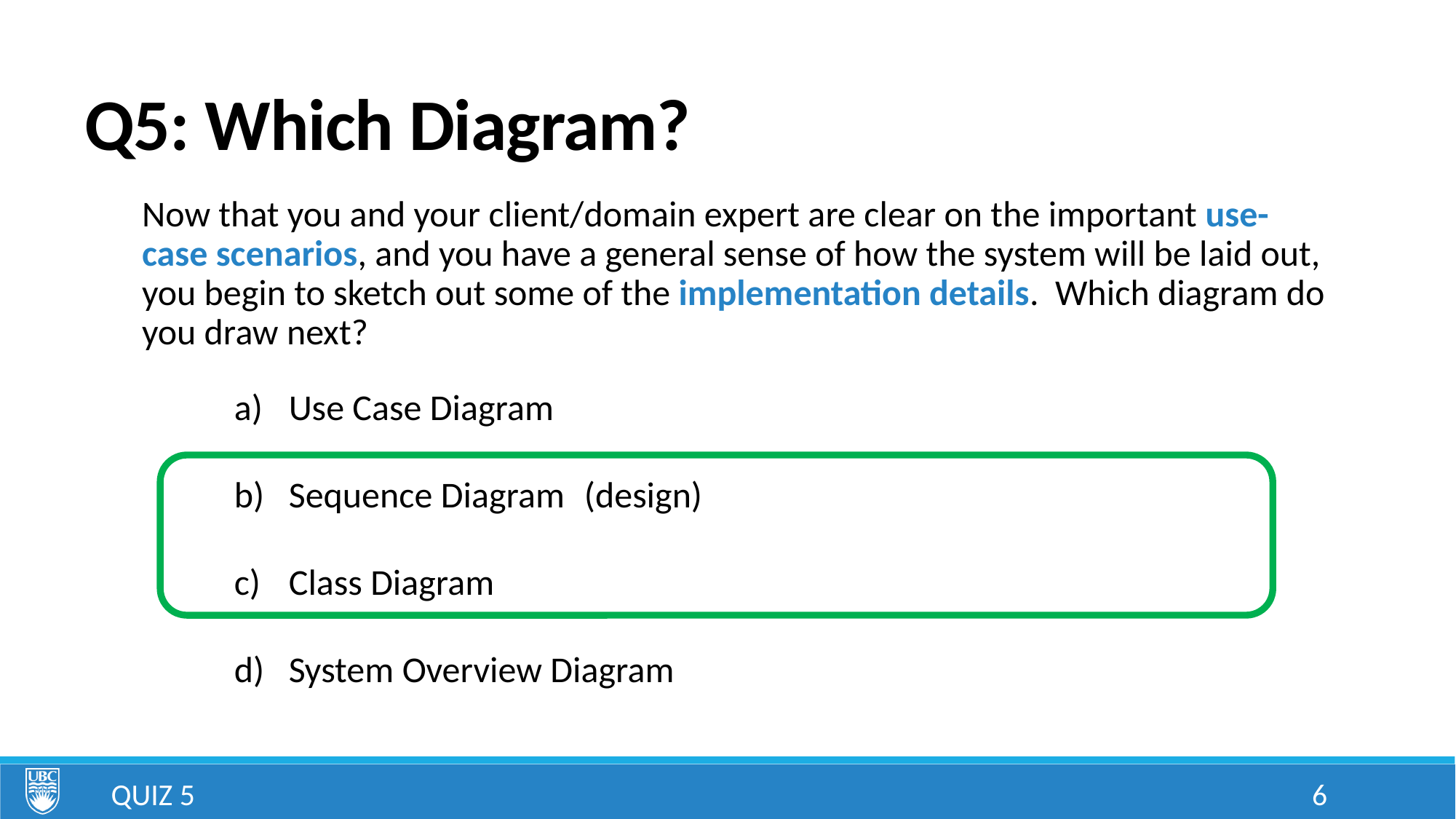

# Q5: Which Diagram?
Now that you and your client/domain expert are clear on the important use-case scenarios, and you have a general sense of how the system will be laid out, you begin to sketch out some of the implementation details.  Which diagram do you draw next?
Use Case Diagram

Sequence Diagram

Class Diagram

System Overview Diagram

(design)
Quiz 5
6